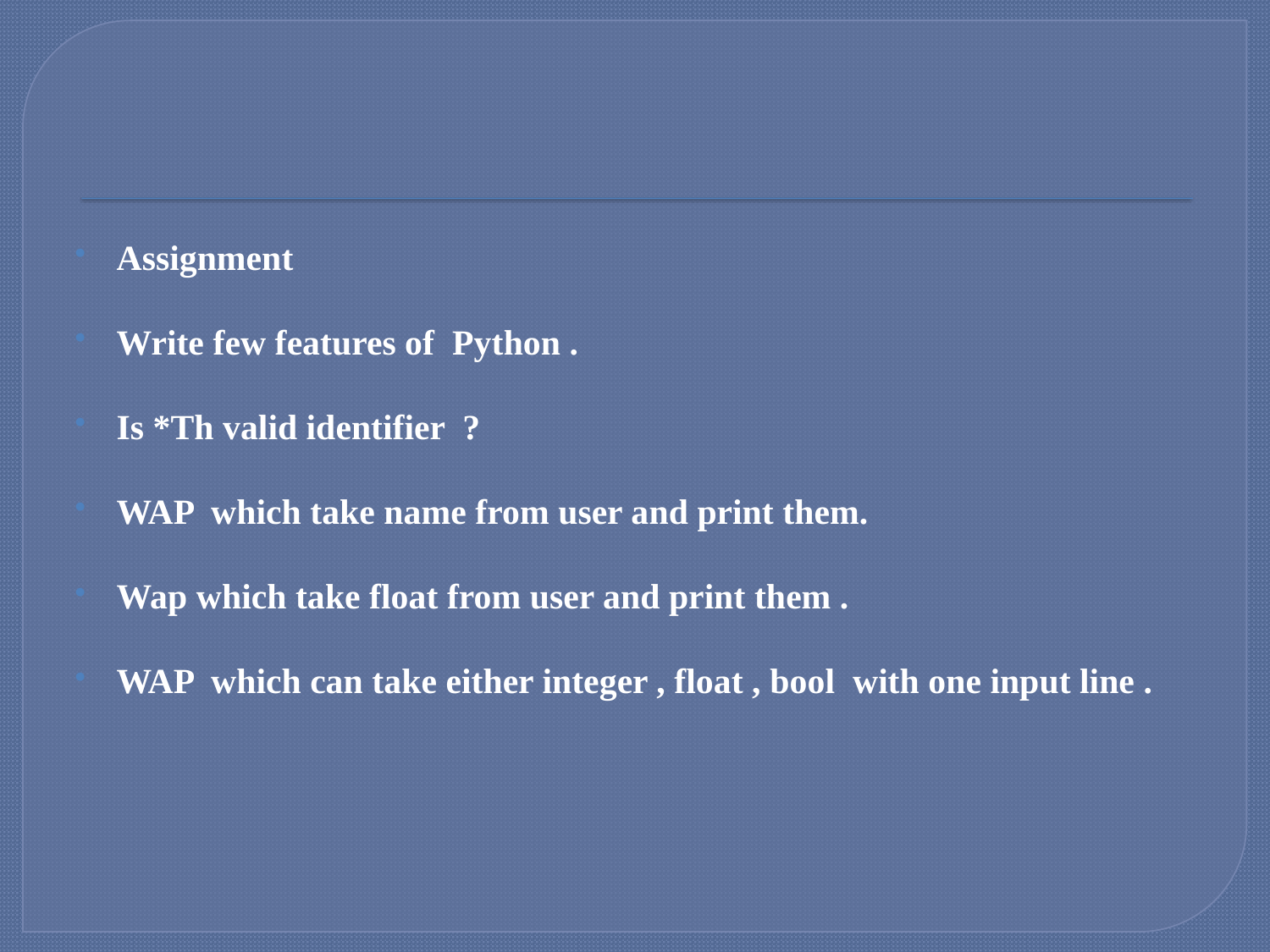

#
Assignment

Write few features of  Python .

Is *Th valid identifier  ?

WAP  which take name from user and print them.

Wap which take float from user and print them .

WAP  which can take either integer , float , bool  with one input line .